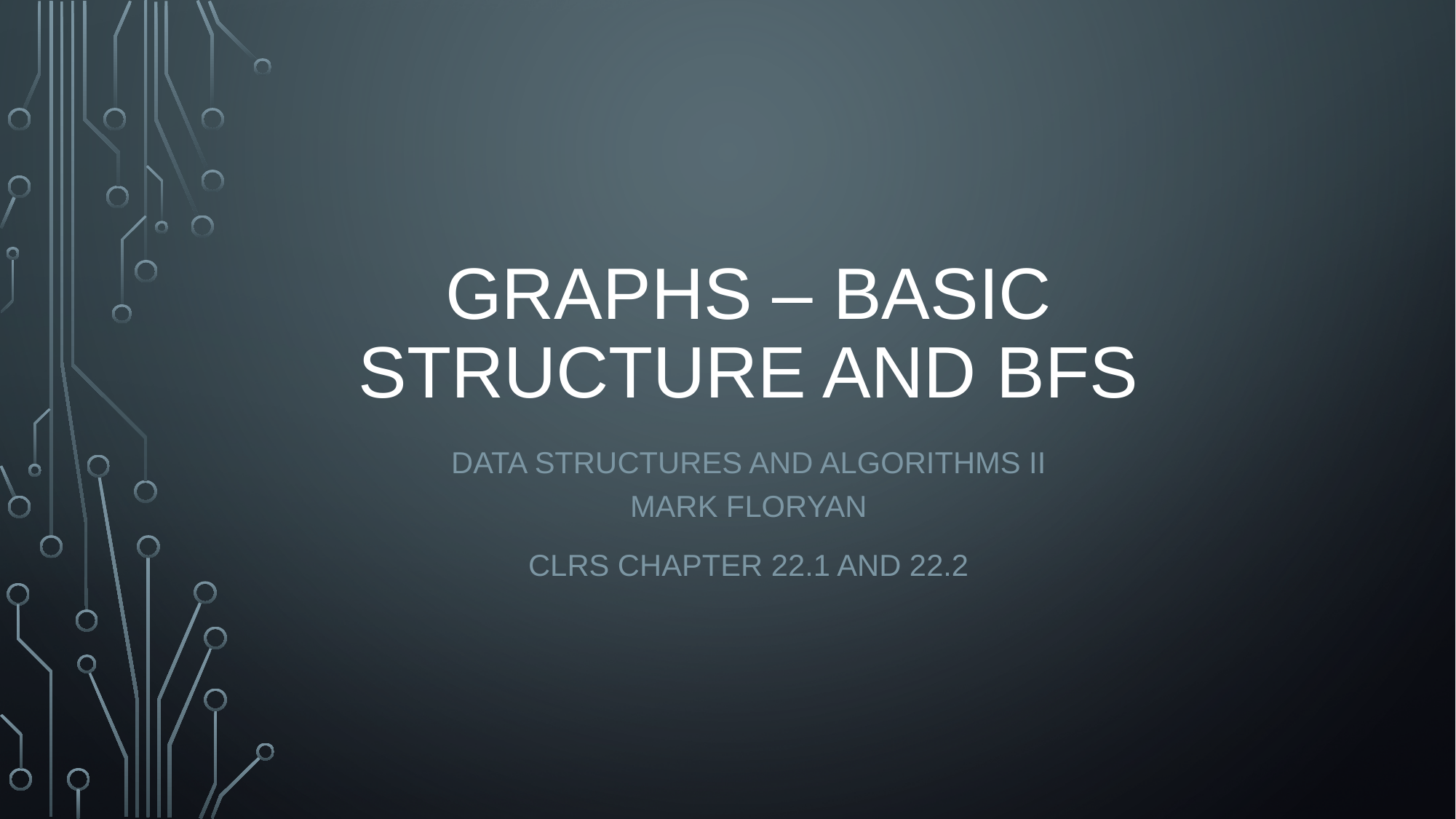

# Graphs – Basic Structure and BFS
Data Structures and Algorithms II
Mark Floryan
CLRS Chapter 22.1 and 22.2